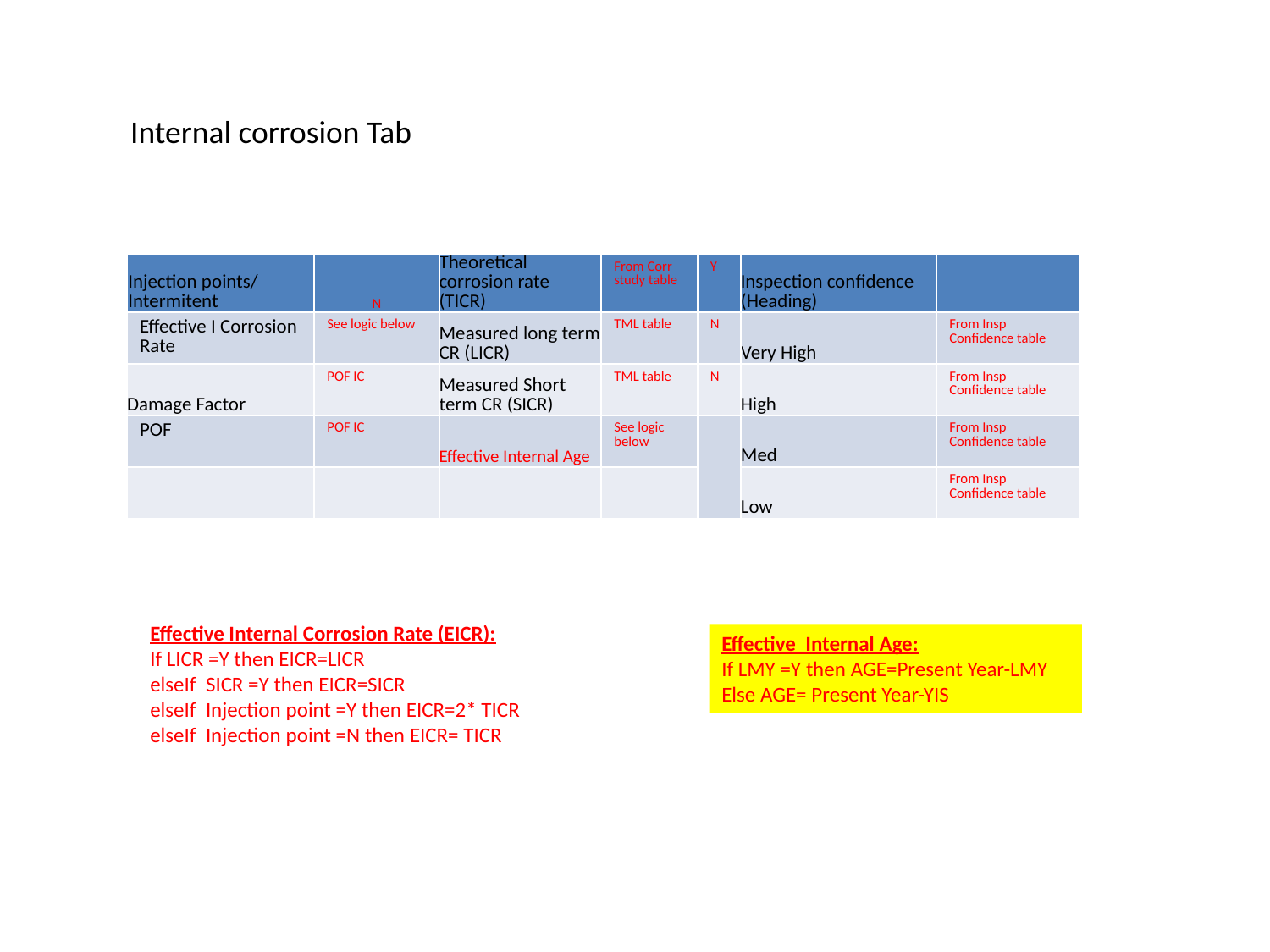

Internal corrosion Tab
| Injection points/ Intermitent | N | Theoretical corrosion rate (TICR) | From Corr study table | Y | Inspection confidence (Heading) |  |
| --- | --- | --- | --- | --- | --- | --- |
| Effective I Corrosion Rate | See logic below | Measured long term CR (LICR) | TML table | N | Very High | From Insp Confidence table |
| Damage Factor | POF IC | Measured Short term CR (SICR) | TML table | N | High | From Insp Confidence table |
| POF | POF IC | Effective Internal Age | See logic below |  | Med | From Insp Confidence table |
|  |  |  |  |  | Low | From Insp Confidence table |
Effective Internal Corrosion Rate (EICR):
If LICR =Y then EICR=LICR
elseIf  SICR =Y then EICR=SICR
elseIf  Injection point =Y then EICR=2* TICR
elseIf  Injection point =N then EICR= TICR
Effective  Internal Age:
If LMY =Y then AGE=Present Year-LMY
Else AGE= Present Year-YIS